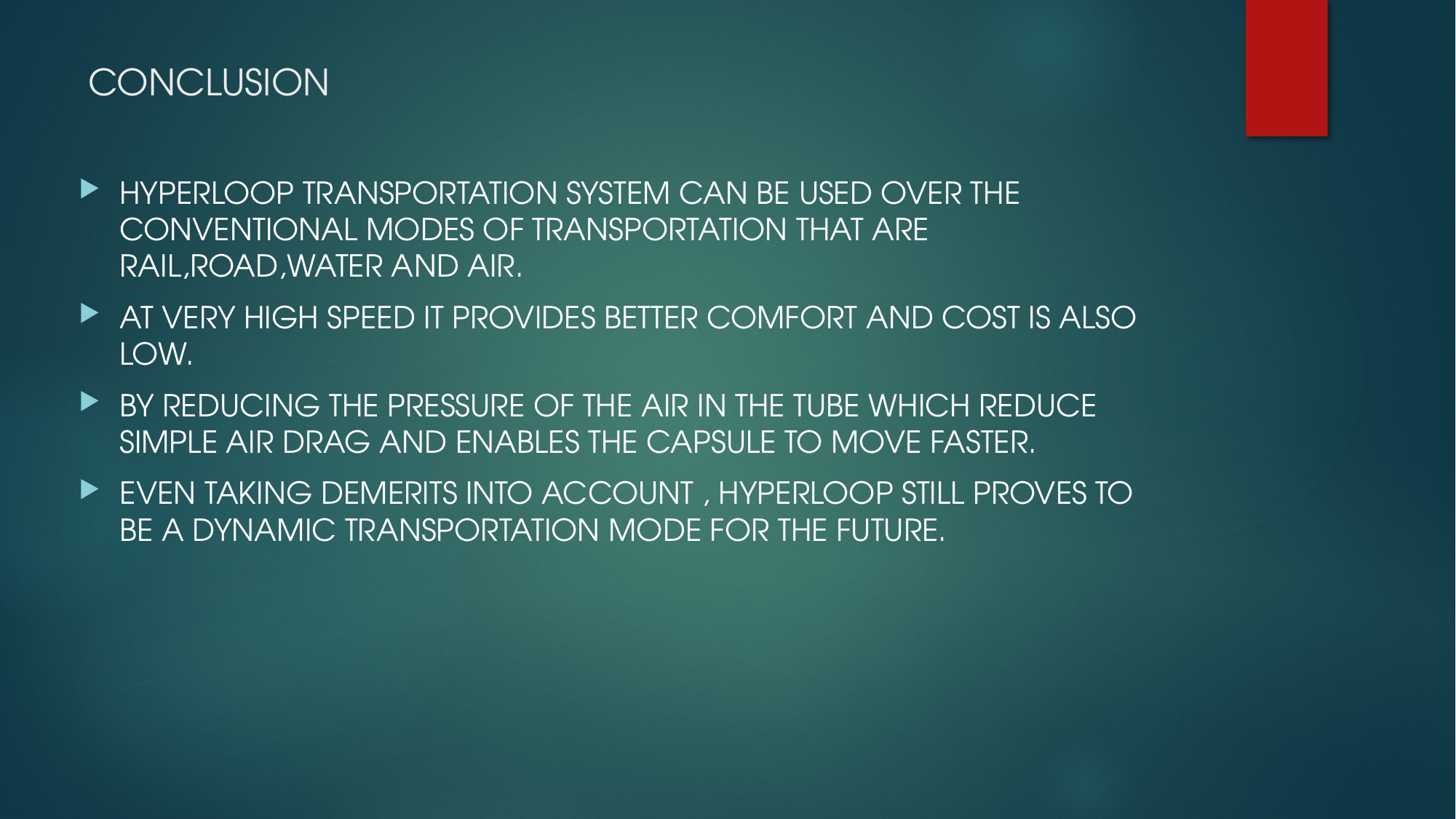

# CONCLUSION
HYPERLOOP TRANSPORTATION SYSTEM CAN BE USED OVER THE CONVENTIONAL MODES OF TRANSPORTATION THAT ARE RAIL,ROAD,WATER AND AIR.
AT VERY HIGH SPEED IT PROVIDES BETTER COMFORT AND COST IS ALSO LOW.
BY REDUCING THE PRESSURE OF THE AIR IN THE TUBE WHICH REDUCE SIMPLE AIR DRAG AND ENABLES THE CAPSULE TO MOVE FASTER.
EVEN TAKING DEMERITS INTO ACCOUNT , HYPERLOOP STILL PROVES TO BE A DYNAMIC TRANSPORTATION MODE FOR THE FUTURE.